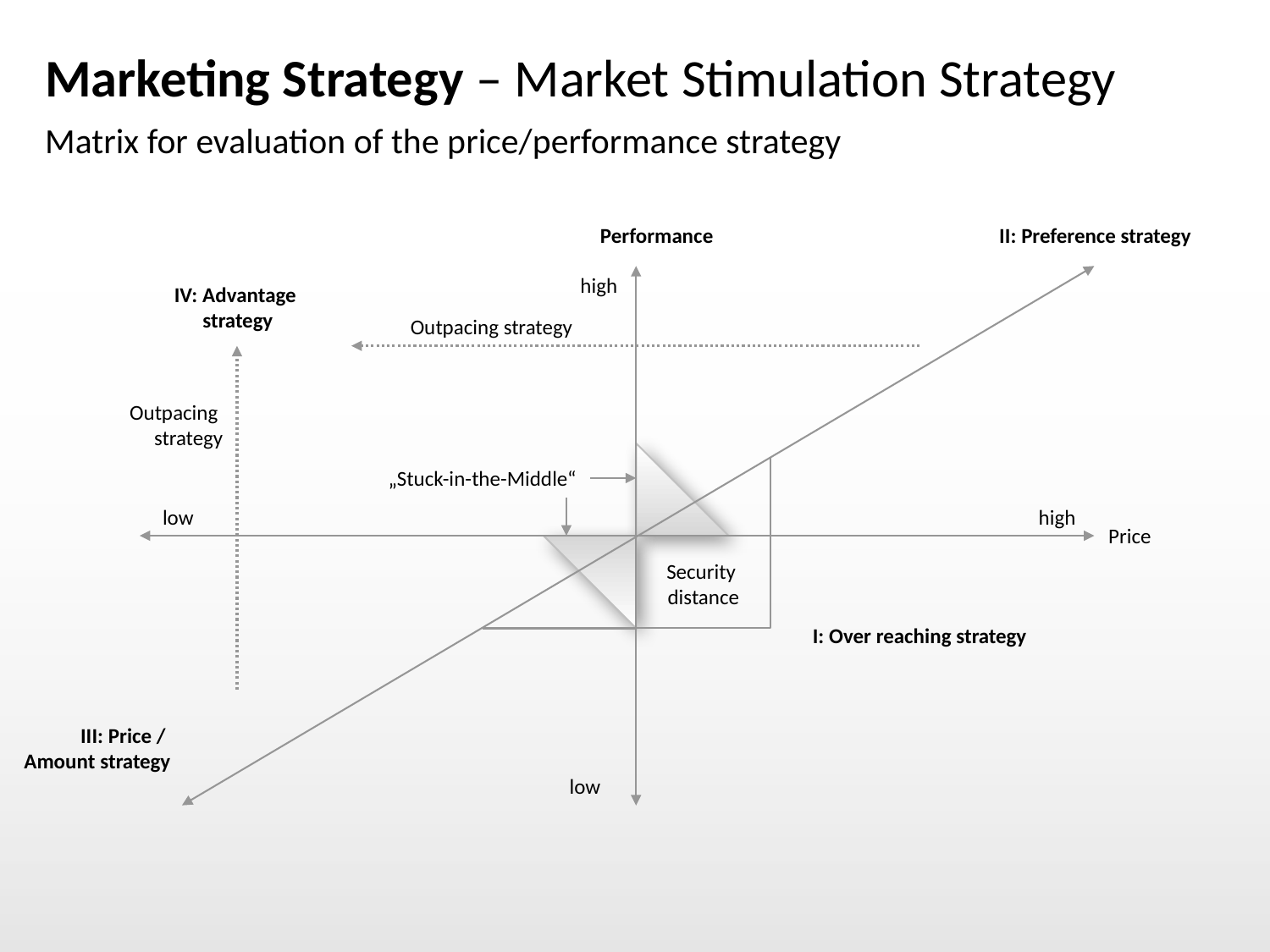

# Marketing Strategy – Market Stimulation Strategy
Matrix for evaluation of the price/performance strategy
Performance
II: Preference strategy
high
IV: Advantage
strategy
Outpacing strategy
Outpacing
strategy

„Stuck-in-the-Middle“
low
high
Price

Security
distance
I: Over reaching strategy
III: Price /
Amount strategy
low